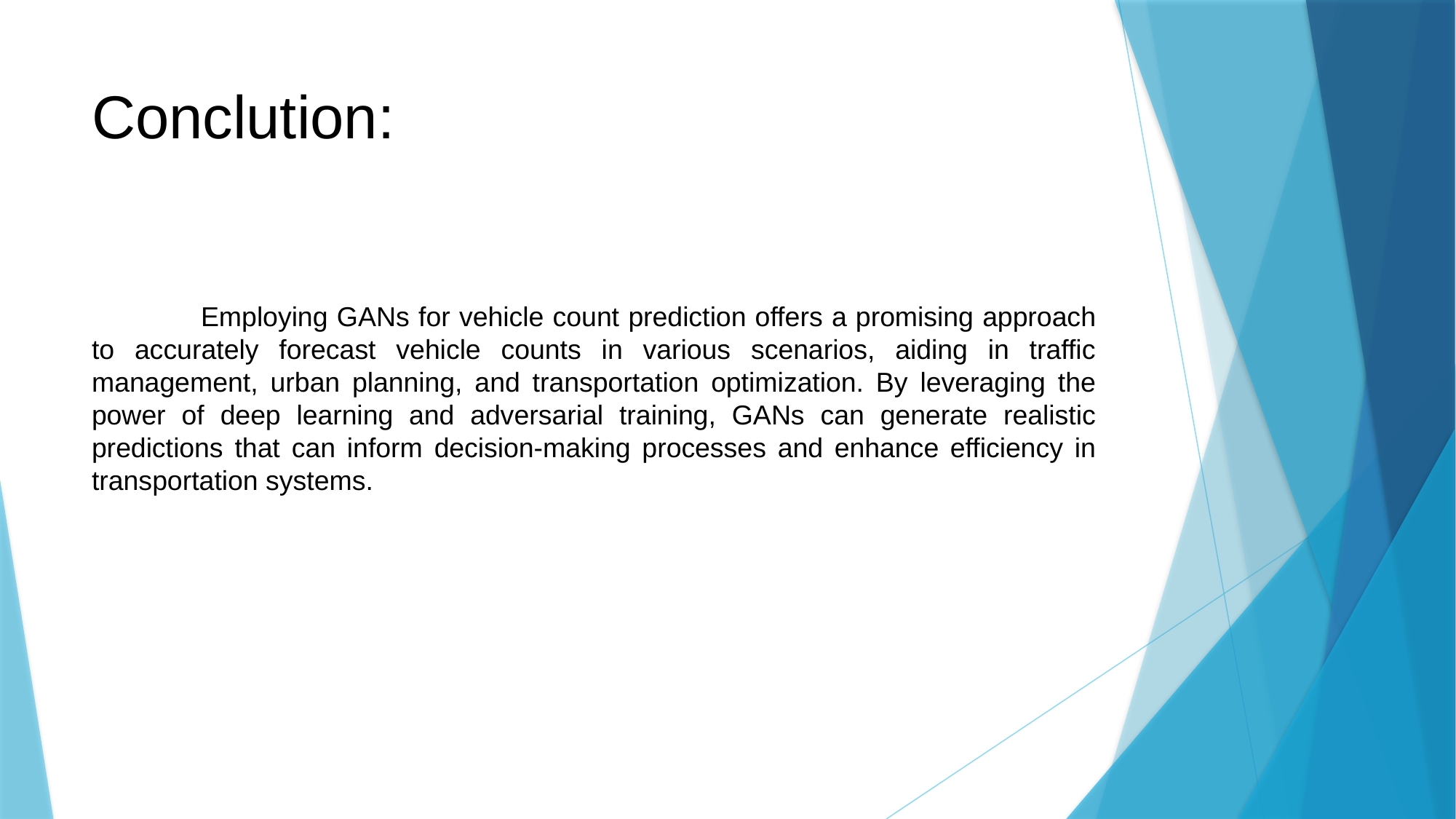

# Conclution:
	Employing GANs for vehicle count prediction offers a promising approach to accurately forecast vehicle counts in various scenarios, aiding in traffic management, urban planning, and transportation optimization. By leveraging the power of deep learning and adversarial training, GANs can generate realistic predictions that can inform decision-making processes and enhance efficiency in transportation systems.